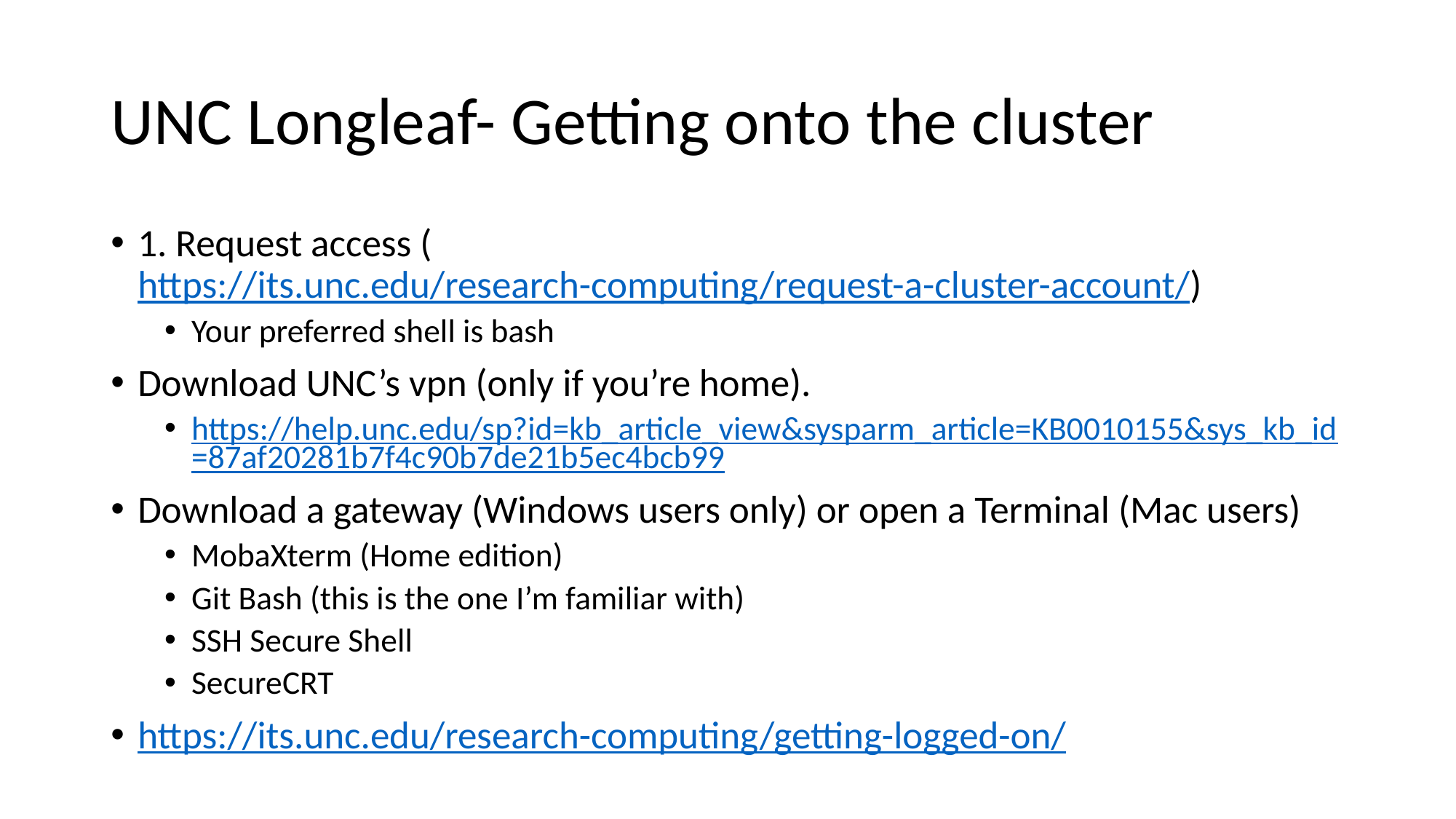

# UNC Longleaf- Getting onto the cluster
1. Request access (https://its.unc.edu/research-computing/request-a-cluster-account/)
Your preferred shell is bash
Download UNC’s vpn (only if you’re home).
https://help.unc.edu/sp?id=kb_article_view&sysparm_article=KB0010155&sys_kb_id=87af20281b7f4c90b7de21b5ec4bcb99
Download a gateway (Windows users only) or open a Terminal (Mac users)
MobaXterm (Home edition)
Git Bash (this is the one I’m familiar with)
SSH Secure Shell
SecureCRT
https://its.unc.edu/research-computing/getting-logged-on/